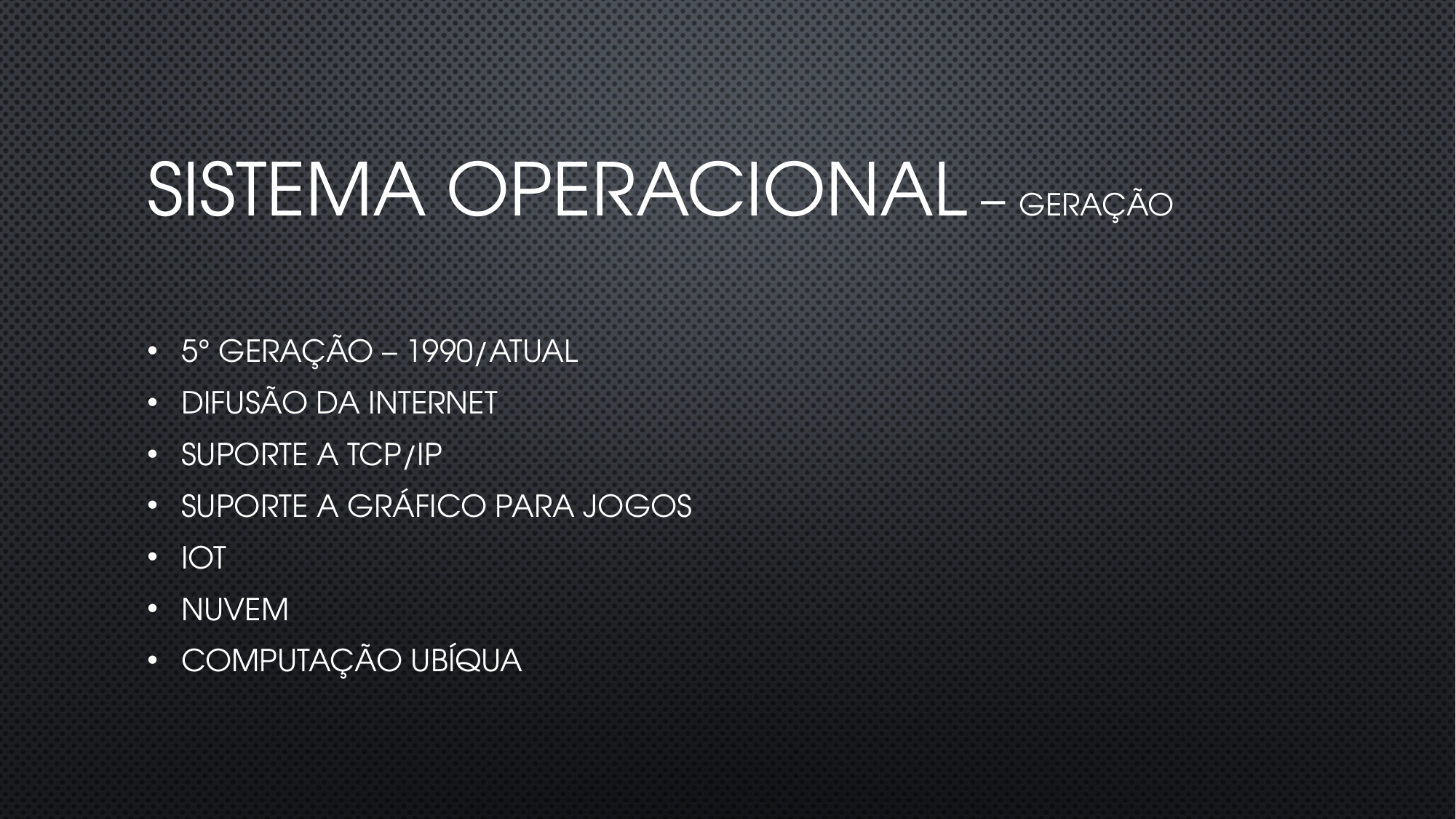

# Sistema operacional – Geração
5° geração – 1990/atual
Difusão da internet
Suporte a tcp/ip
Suporte a gráfico para jogos
Iot
Nuvem
Computação ubíqua